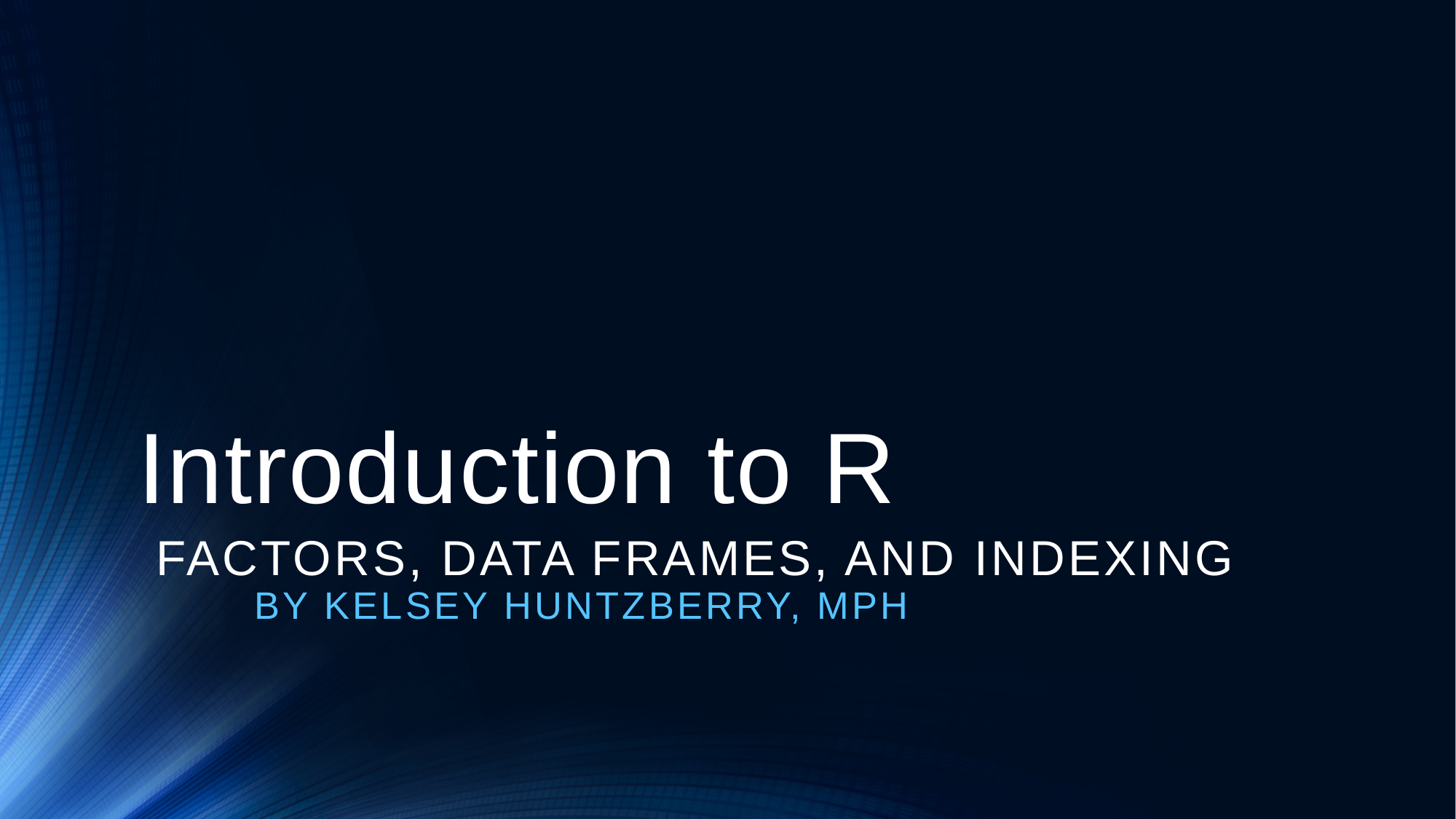

# Introduction to R
factors, data frames, and indexing
	By Kelsey Huntzberry, MPH